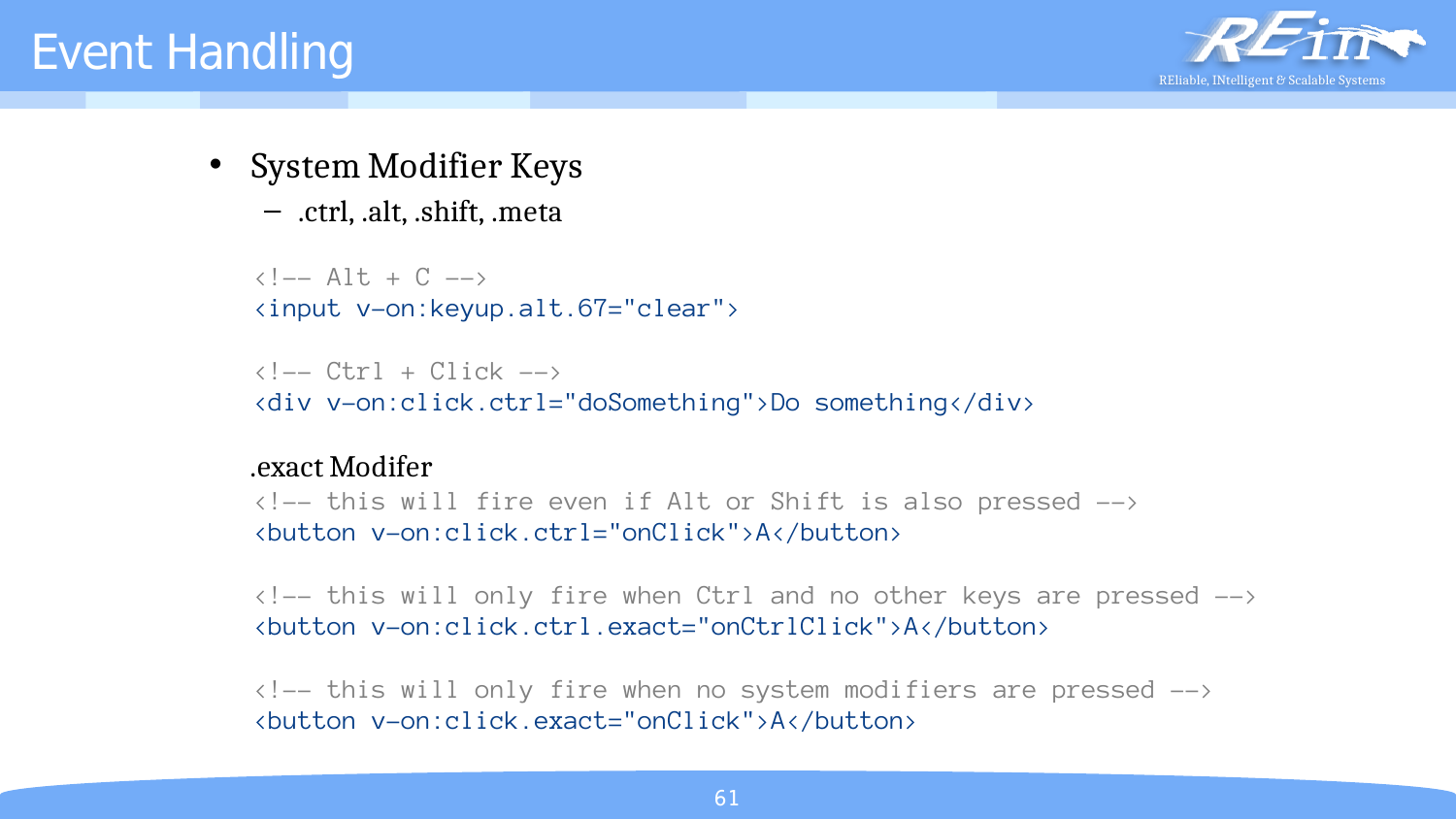

# Event Handling
System Modifier Keys
.ctrl, .alt, .shift, .meta

   <!-- Alt + C -->
   <input v-on:keyup.alt.67="clear">

   <!-- Ctrl + Click -->
   <div v-on:click.ctrl="doSomething">Do something</div>

      .exact Modifer
   <!-- this will fire even if Alt or Shift is also pressed -->
   <button v-on:click.ctrl="onClick">A</button>

   <!-- this will only fire when Ctrl and no other keys are pressed -->
   <button v-on:click.ctrl.exact="onCtrlClick">A</button>

   <!-- this will only fire when no system modifiers are pressed -->
   <button v-on:click.exact="onClick">A</button>
61